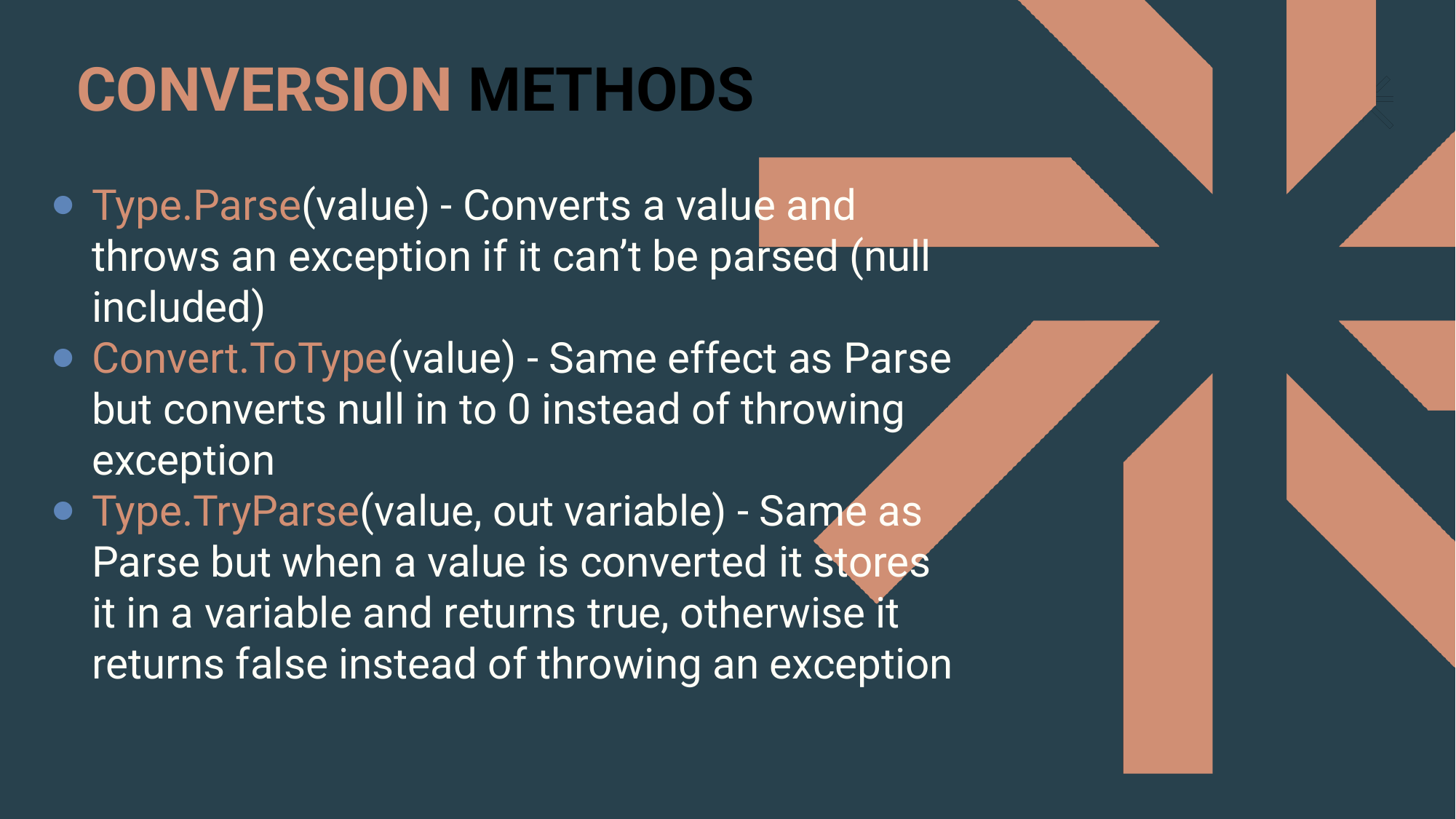

# CONVERSION METHODS
Type.Parse(value) - Converts a value and throws an exception if it can’t be parsed (null included)
Convert.ToType(value) - Same effect as Parse but converts null in to 0 instead of throwing exception
Type.TryParse(value, out variable) - Same as Parse but when a value is converted it stores it in a variable and returns true, otherwise it returns false instead of throwing an exception